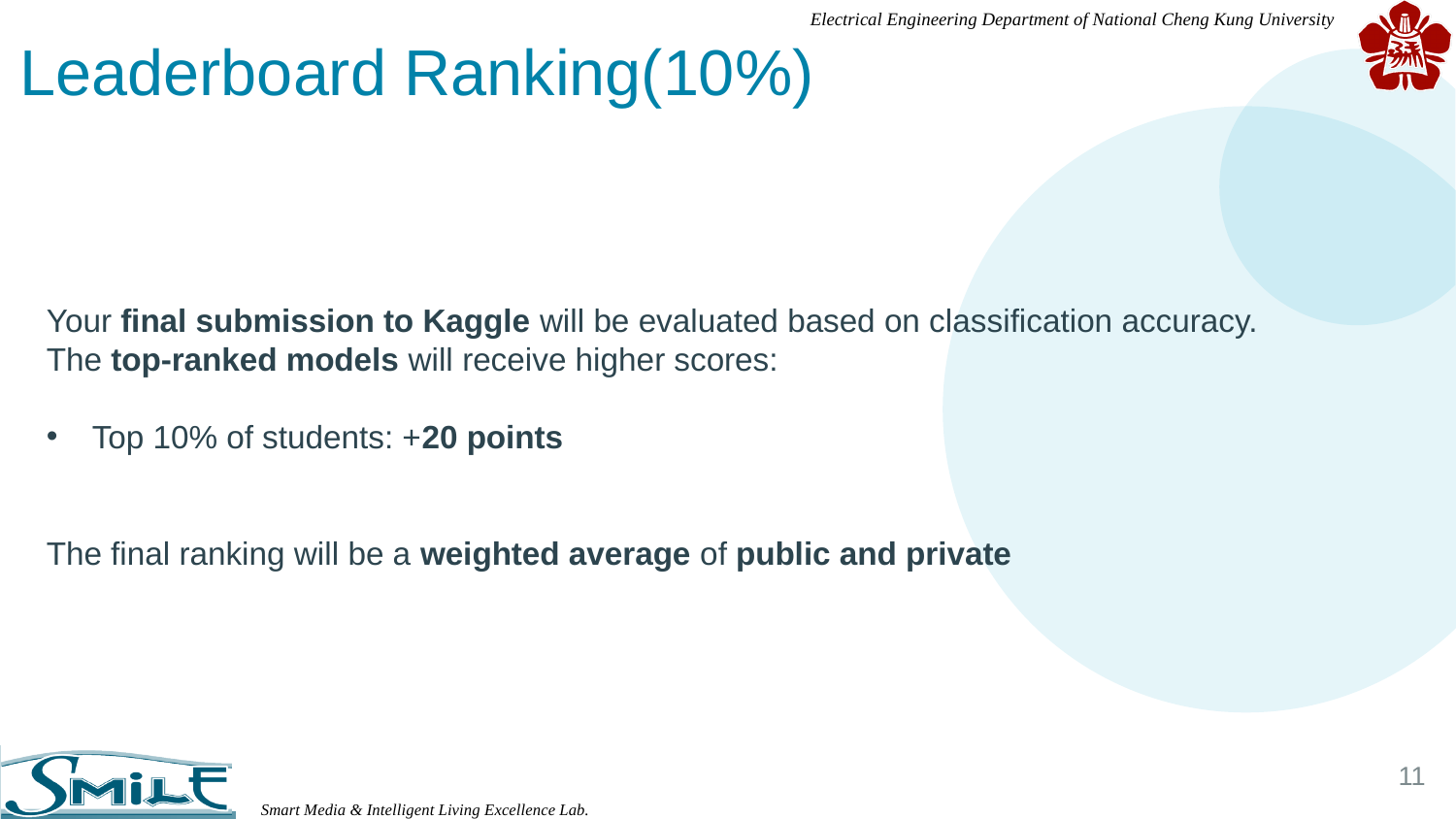

# Leaderboard Ranking(10%)

Your final submission to Kaggle will be evaluated based on classification accuracy.
The top-ranked models will receive higher scores:

Top 10% of students: +20 points

The final ranking will be a weighted average of public and private

11